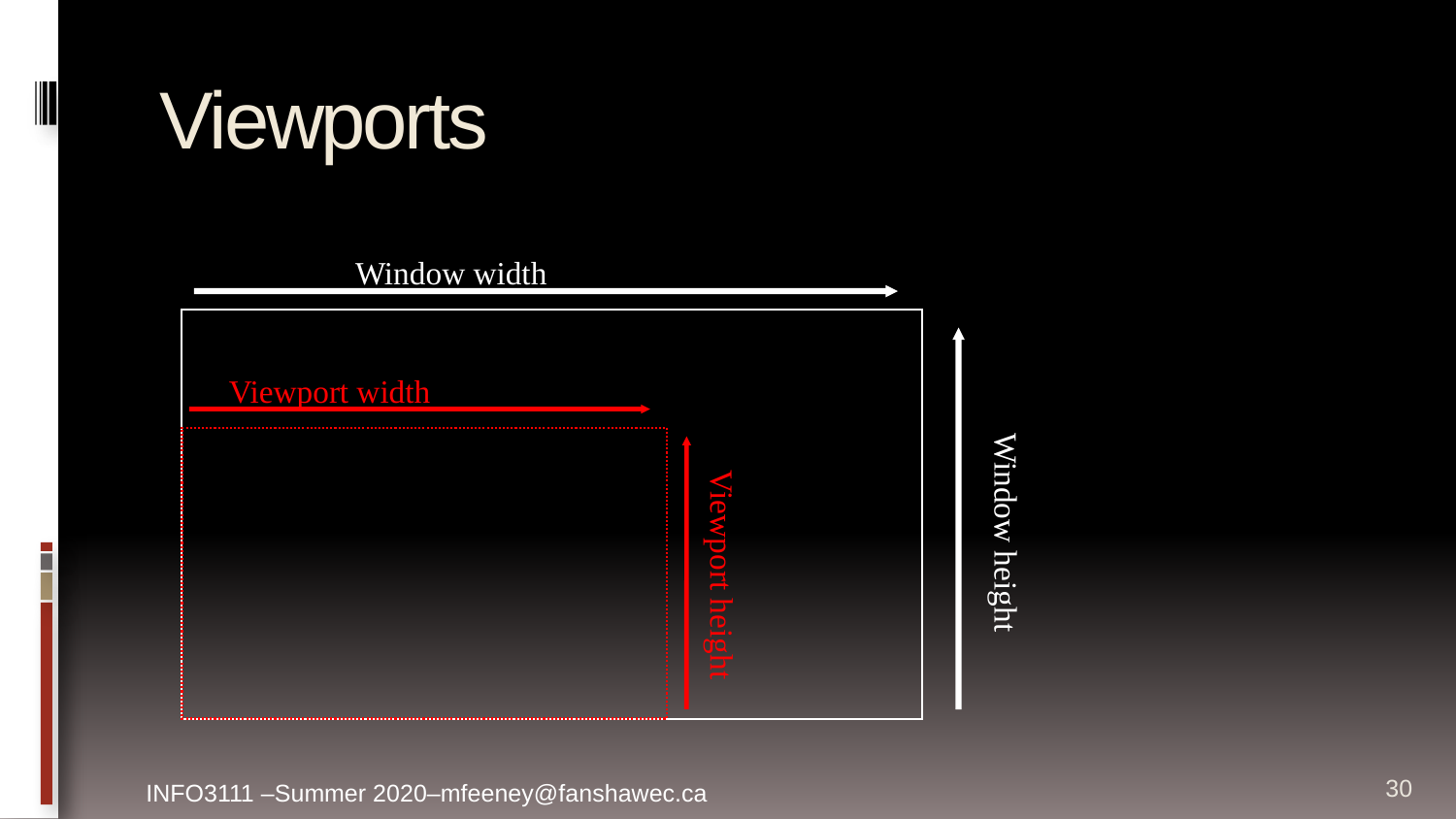

# Viewports
Window width

Window height

Viewport width

Viewport height

30